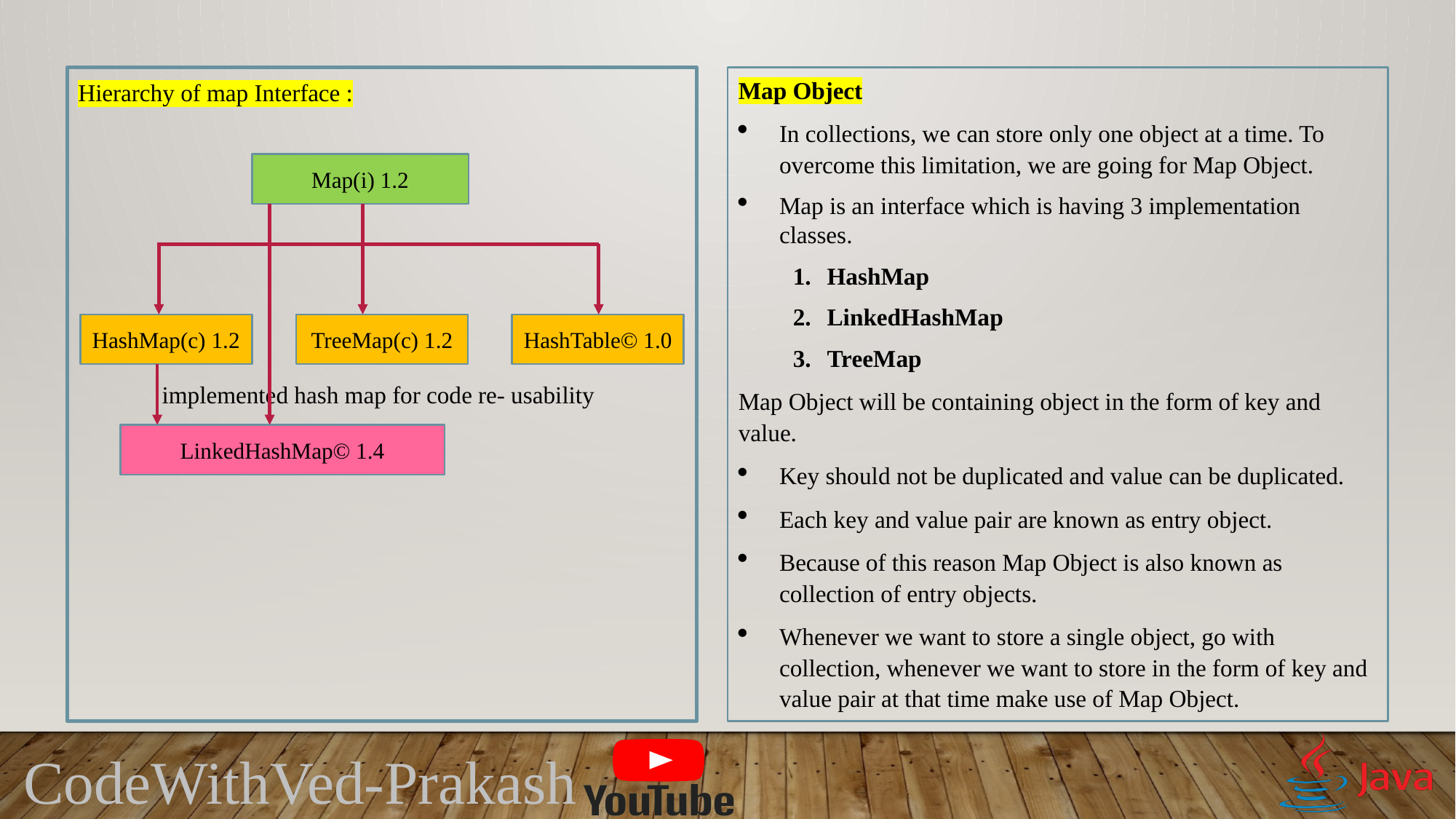

Hierarchy of map Interface :

              implemented hash map for code re- usability

Map Object
In collections, we can store only one object at a time. To overcome this limitation, we are going for Map Object.
Map is an interface which is having 3 implementation classes.
HashMap
LinkedHashMap
TreeMap
Map Object will be containing object in the form of key and value.
Key should not be duplicated and value can be duplicated.
Each key and value pair are known as entry object.
Because of this reason Map Object is also known as collection of entry objects.
Whenever we want to store a single object, go with collection, whenever we want to store in the form of key and value pair at that time make use of Map Object.
Map(i) 1.2
HashMap(c) 1.2
TreeMap(c) 1.2
HashTable© 1.0
LinkedHashMap© 1.4